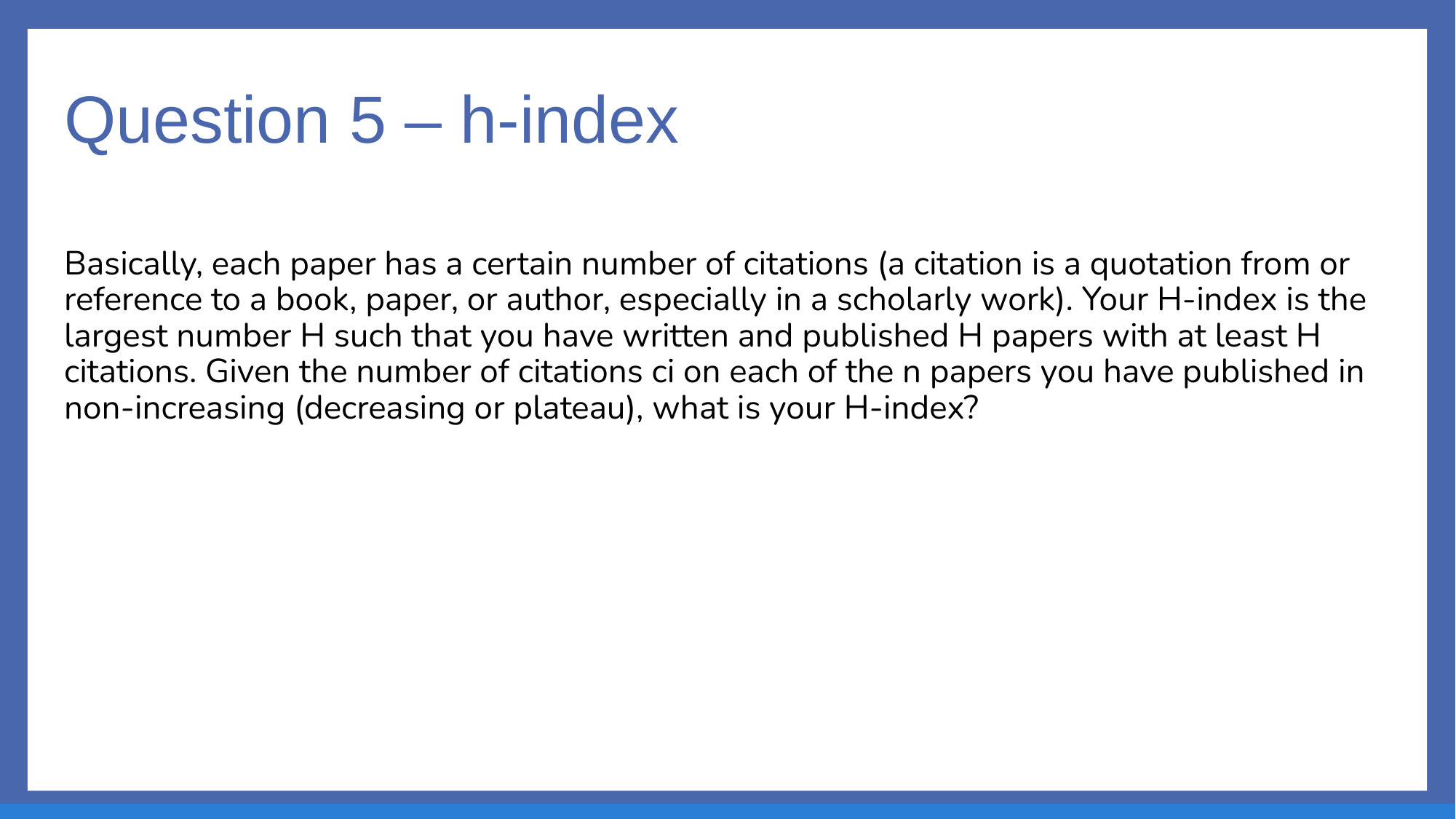

# Question 5 – h-index
Basically, each paper has a certain number of citations (a citation is a quotation from or reference to a book, paper, or author, especially in a scholarly work). Your H-index is the largest number H such that you have written and published H papers with at least H citations. Given the number of citations ci on each of the n papers you have published in non-increasing (decreasing or plateau), what is your H-index?